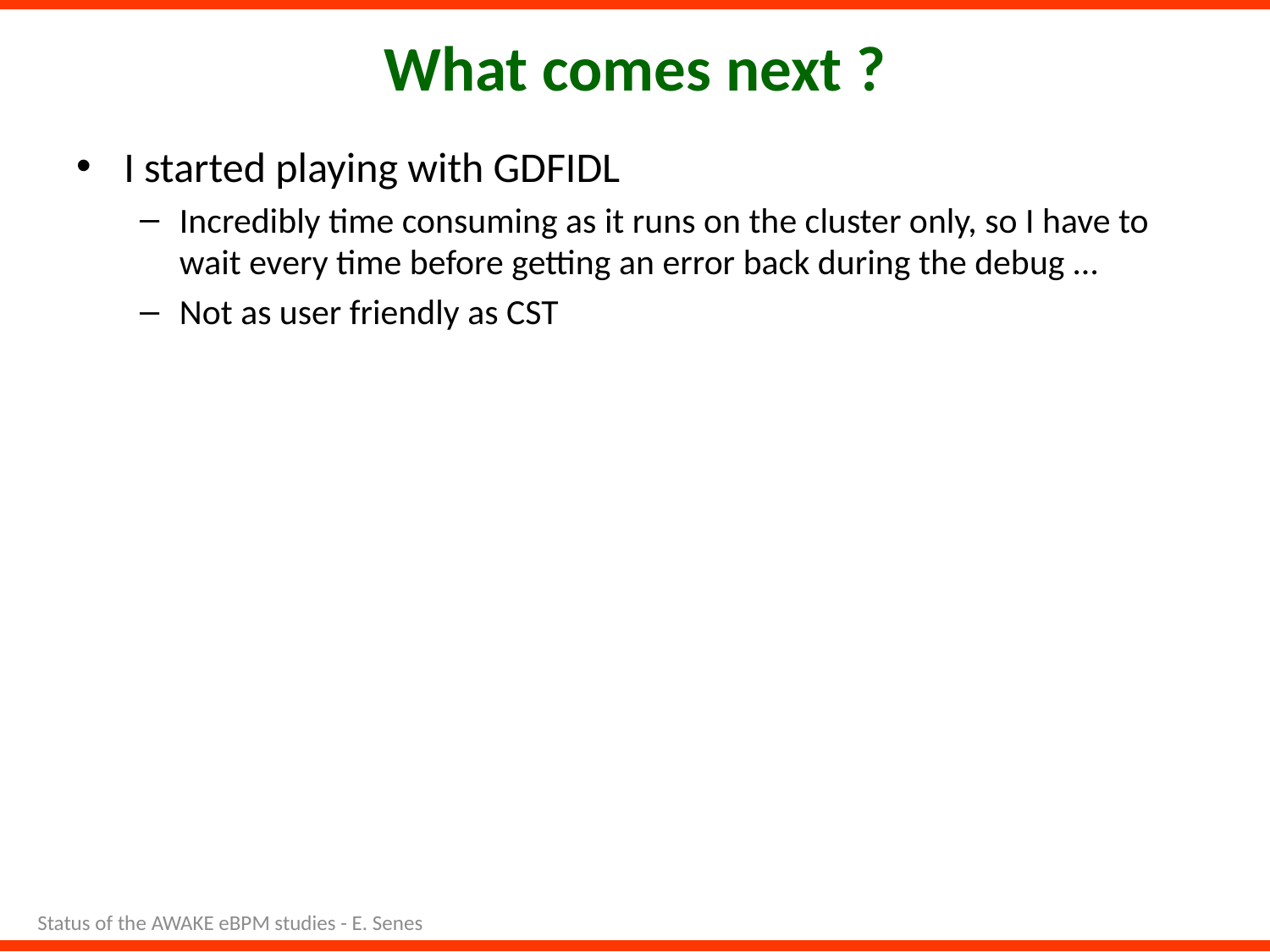

# What comes next ?
I started playing with GDFIDL
Incredibly time consuming as it runs on the cluster only, so I have to wait every time before getting an error back during the debug …
Not as user friendly as CST

Status of the AWAKE eBPM studies - E. Senes